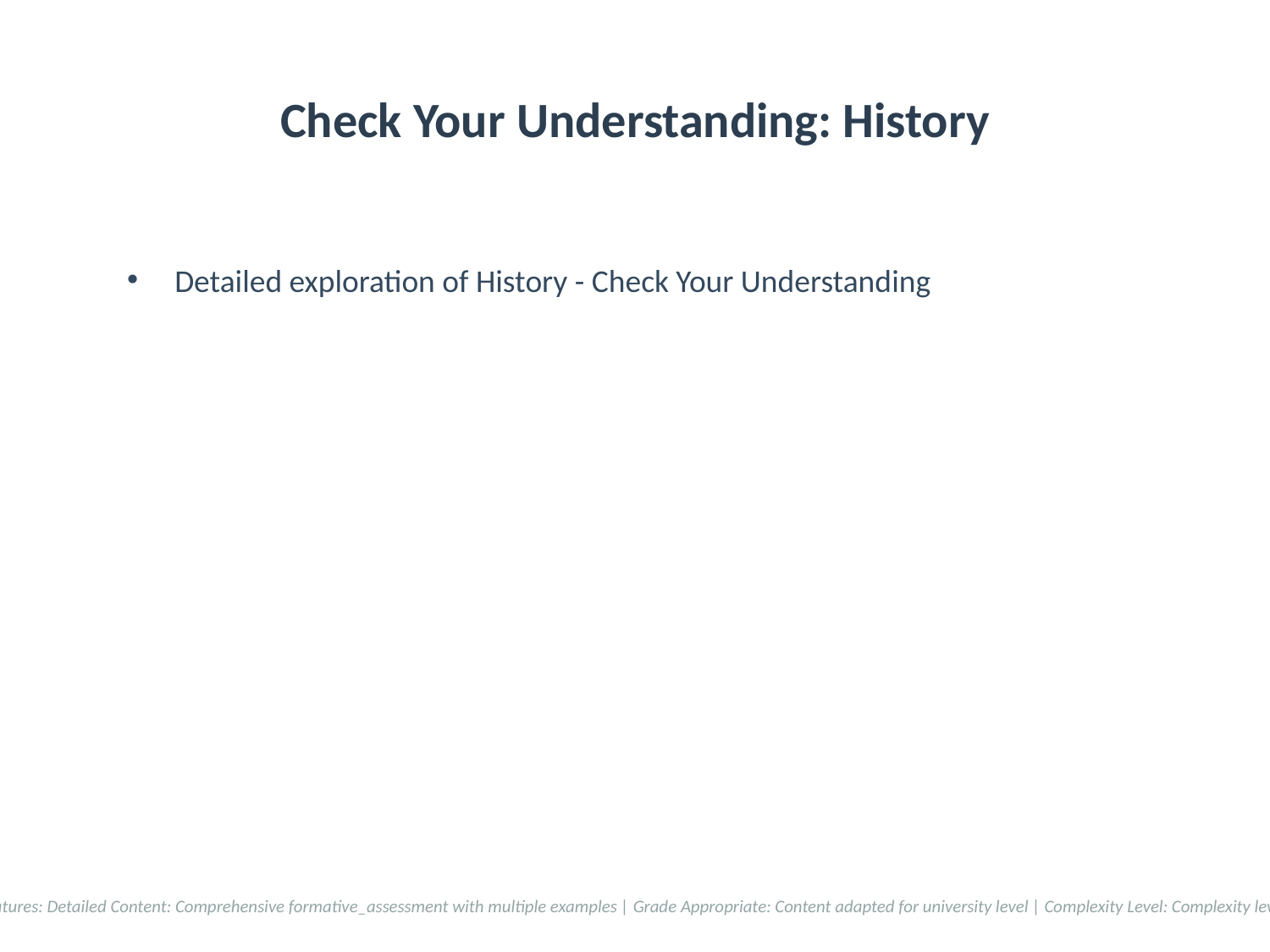

# Check Your Understanding: History
Detailed exploration of History - Check Your Understanding
Accessibility Features: Detailed Content: Comprehensive formative_assessment with multiple examples | Grade Appropriate: Content adapted for university level | Complexity Level: Complexity level 5/10 applied